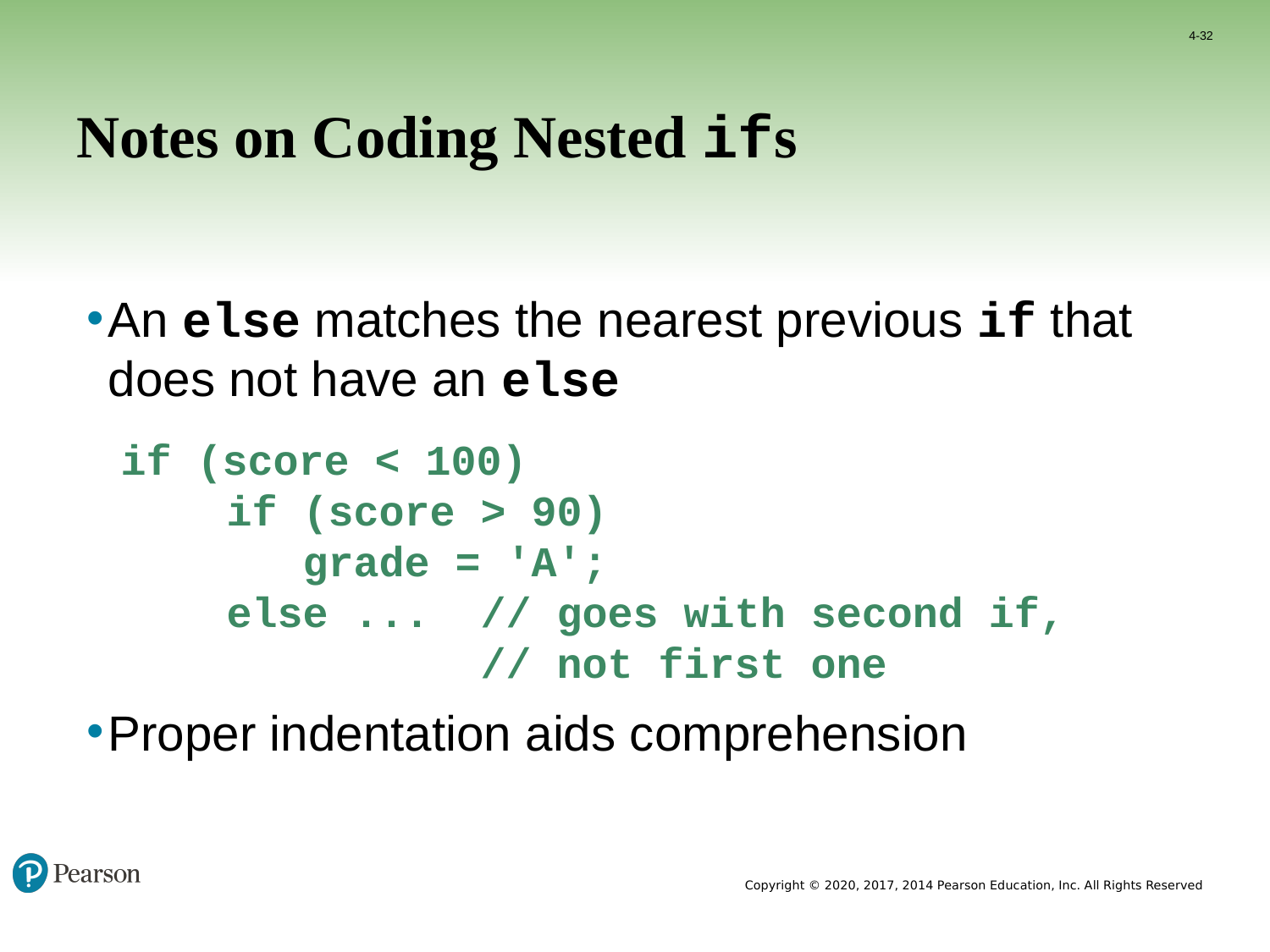

4-32
# Notes on Coding Nested ifs
An else matches the nearest previous if that does not have an else
  if (score < 100)
   if (score > 90)
      grade = 'A';
   else ...  // goes with second if,
             // not first one
Proper indentation aids comprehension